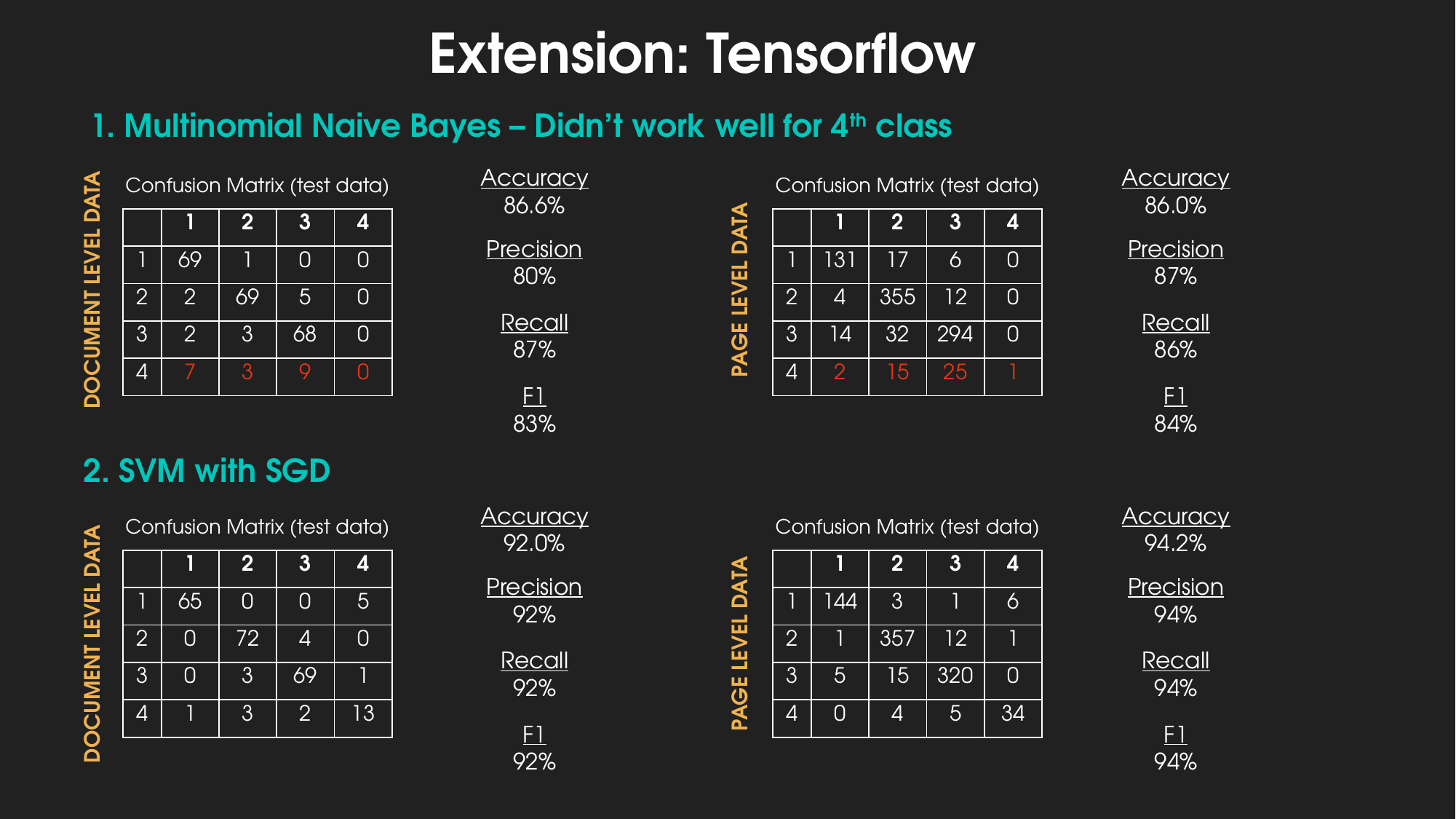

Extension: Tensorflow
1. Multinomial Naive Bayes – Didn’t work well for 4th class
Accuracy
86.6%
Accuracy
86.0%
Confusion Matrix (test data)
Confusion Matrix (test data)
|  | 1 | 2 | 3 | 4 |
| --- | --- | --- | --- | --- |
| 1 | 69 | 1 | 0 | 0 |
| 2 | 2 | 69 | 5 | 0 |
| 3 | 2 | 3 | 68 | 0 |
| 4 | 7 | 3 | 9 | 0 |
|  | 1 | 2 | 3 | 4 |
| --- | --- | --- | --- | --- |
| 1 | 131 | 17 | 6 | 0 |
| 2 | 4 | 355 | 12 | 0 |
| 3 | 14 | 32 | 294 | 0 |
| 4 | 2 | 15 | 25 | 1 |
Precision
80%
Precision
87%
DOCUMENT LEVEL DATA
PAGE LEVEL DATA
Recall
87%
Recall
86%
F1
83%
F1
84%
2. SVM with SGD
Accuracy
92.0%
Accuracy
94.2%
Confusion Matrix (test data)
Confusion Matrix (test data)
|  | 1 | 2 | 3 | 4 |
| --- | --- | --- | --- | --- |
| 1 | 65 | 0 | 0 | 5 |
| 2 | 0 | 72 | 4 | 0 |
| 3 | 0 | 3 | 69 | 1 |
| 4 | 1 | 3 | 2 | 13 |
|  | 1 | 2 | 3 | 4 |
| --- | --- | --- | --- | --- |
| 1 | 144 | 3 | 1 | 6 |
| 2 | 1 | 357 | 12 | 1 |
| 3 | 5 | 15 | 320 | 0 |
| 4 | 0 | 4 | 5 | 34 |
Precision
92%
Precision
94%
PAGE LEVEL DATA
DOCUMENT LEVEL DATA
Recall
92%
Recall
94%
F1
92%
F1
94%